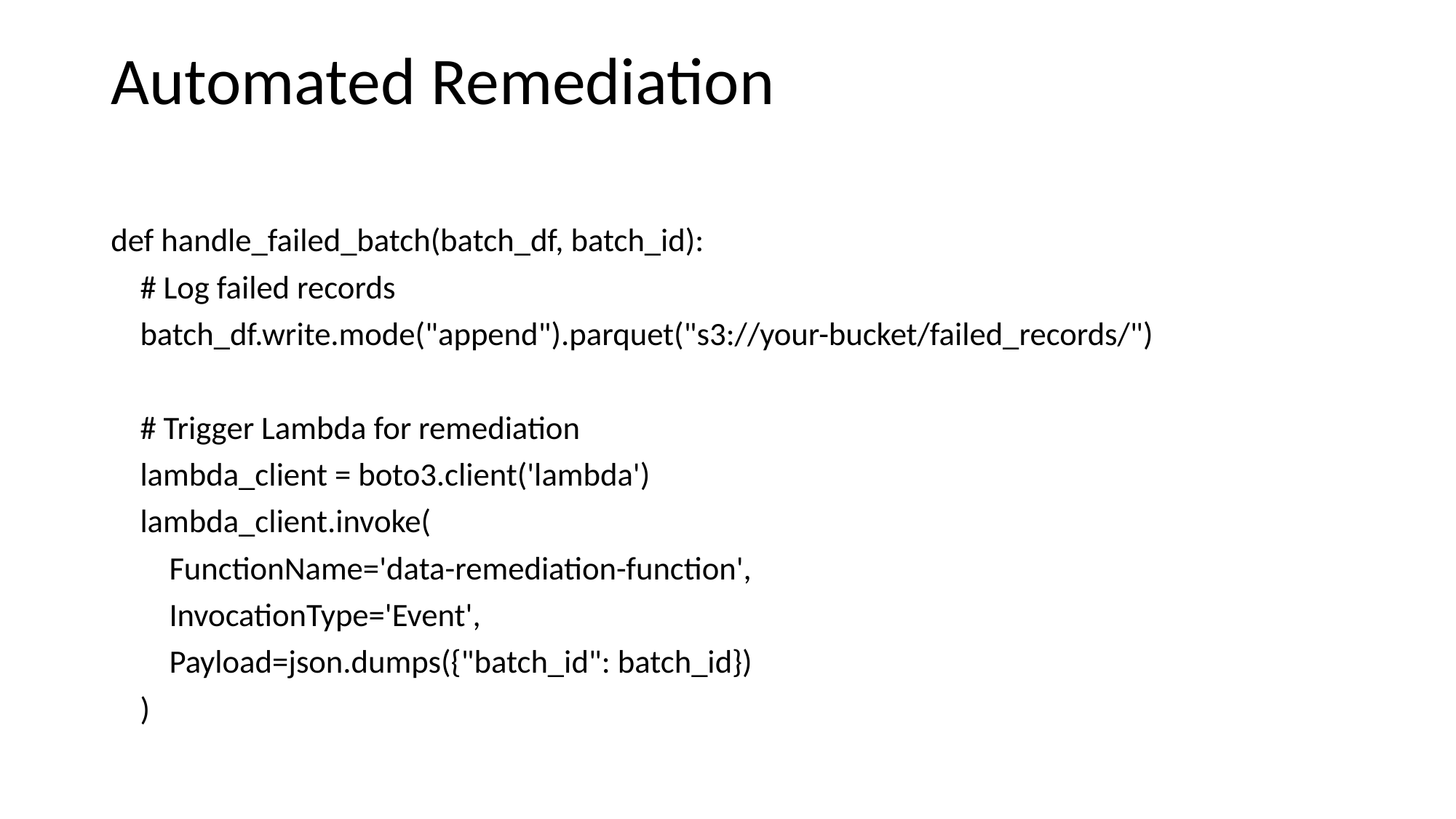

# Automated Remediation
def handle_failed_batch(batch_df, batch_id):
    # Log failed records
    batch_df.write.mode("append").parquet("s3://your-bucket/failed_records/")

    # Trigger Lambda for remediation
    lambda_client = boto3.client('lambda')
    lambda_client.invoke(
        FunctionName='data-remediation-function',
        InvocationType='Event',
        Payload=json.dumps({"batch_id": batch_id})
    )